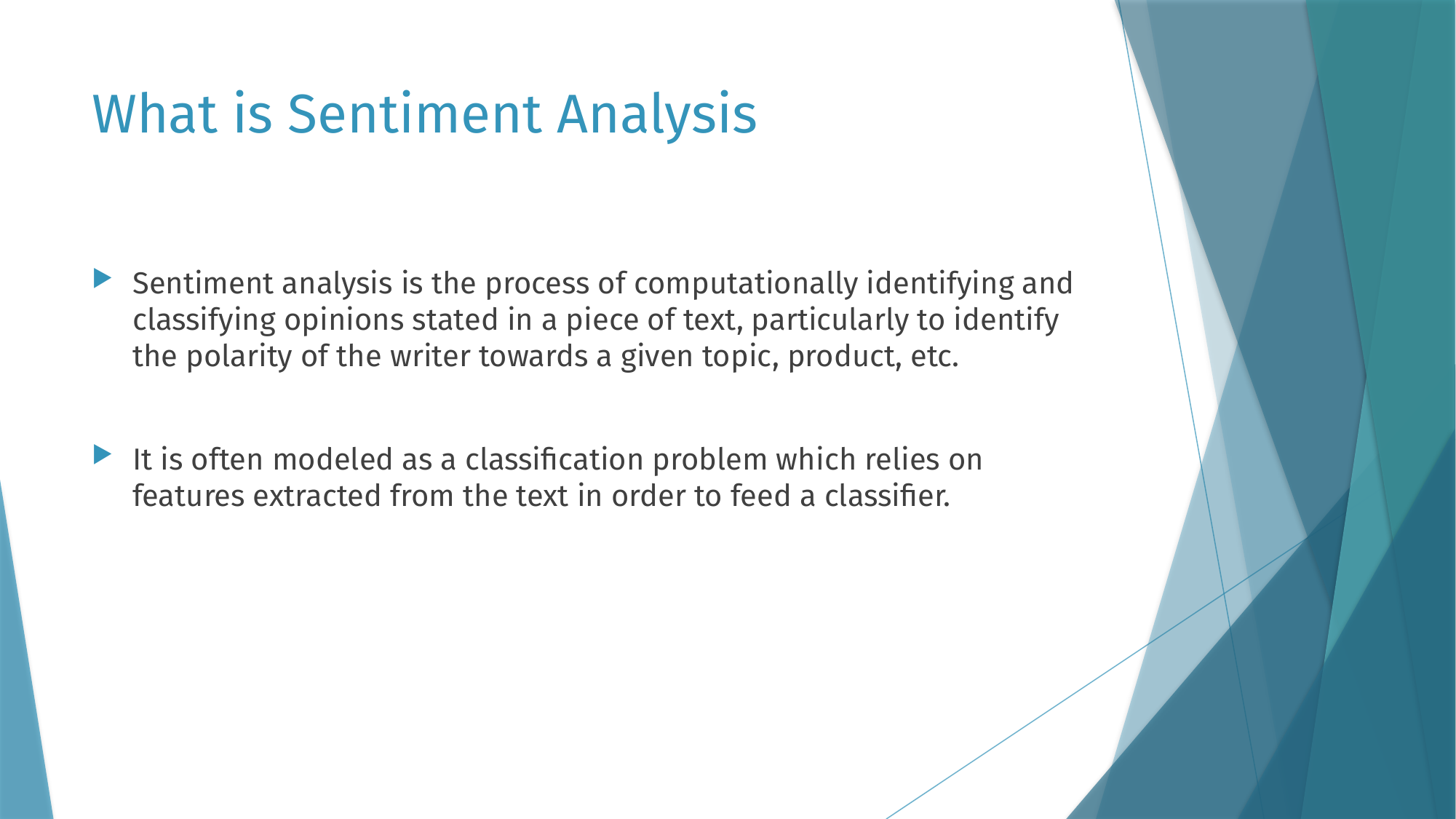

# What is Sentiment Analysis
Sentiment analysis is the process of computationally identifying and classifying opinions stated in a piece of text, particularly to identify the polarity of the writer towards a given topic, product, etc.

It is often modeled as a classification problem which relies on features extracted from the text in order to feed a classifier.